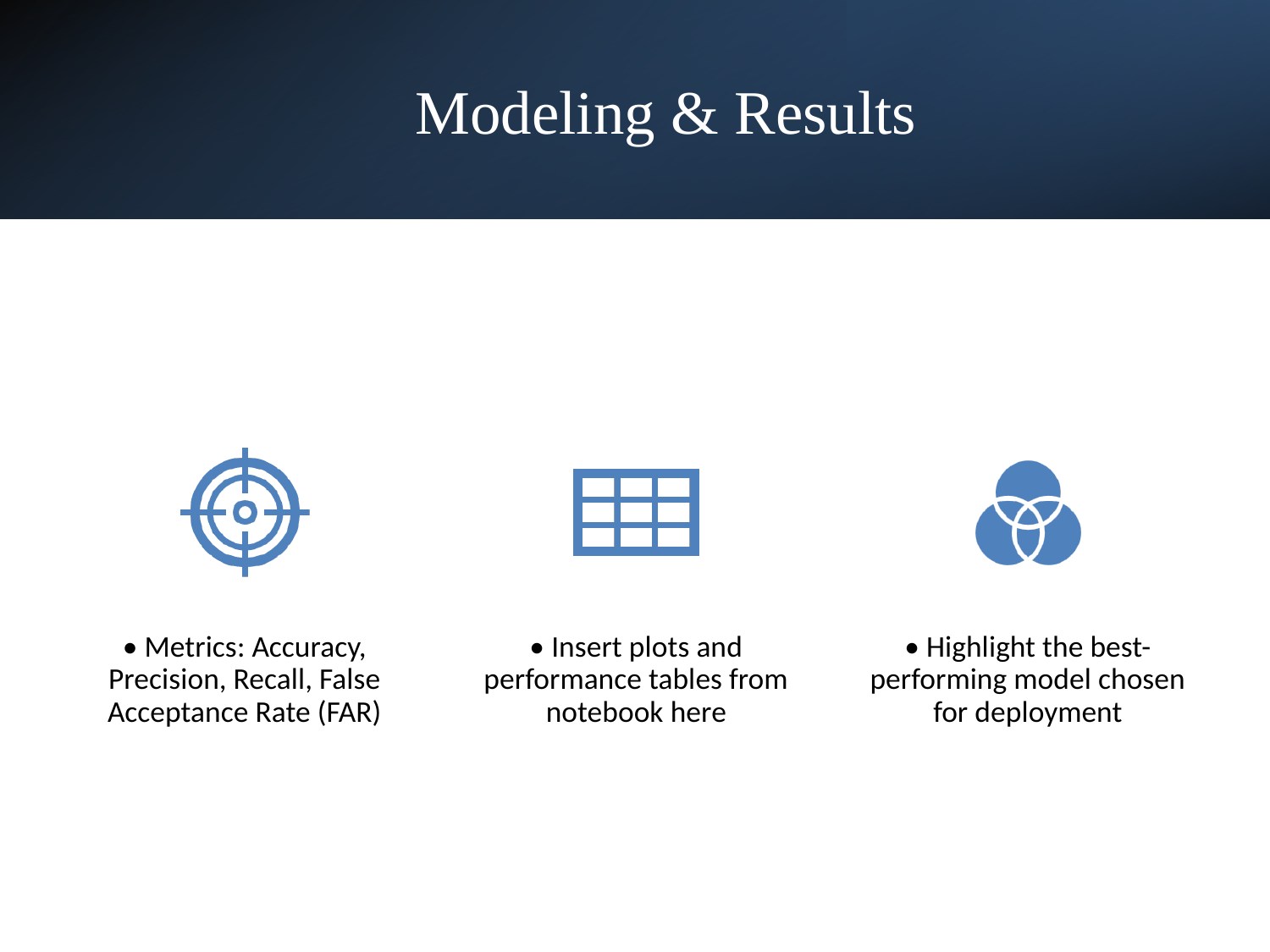

# Modeling & Results
• Metrics: Accuracy, Precision, Recall, False Acceptance Rate (FAR)
• Insert plots and performance tables from notebook here
• Highlight the best-performing model chosen for deployment